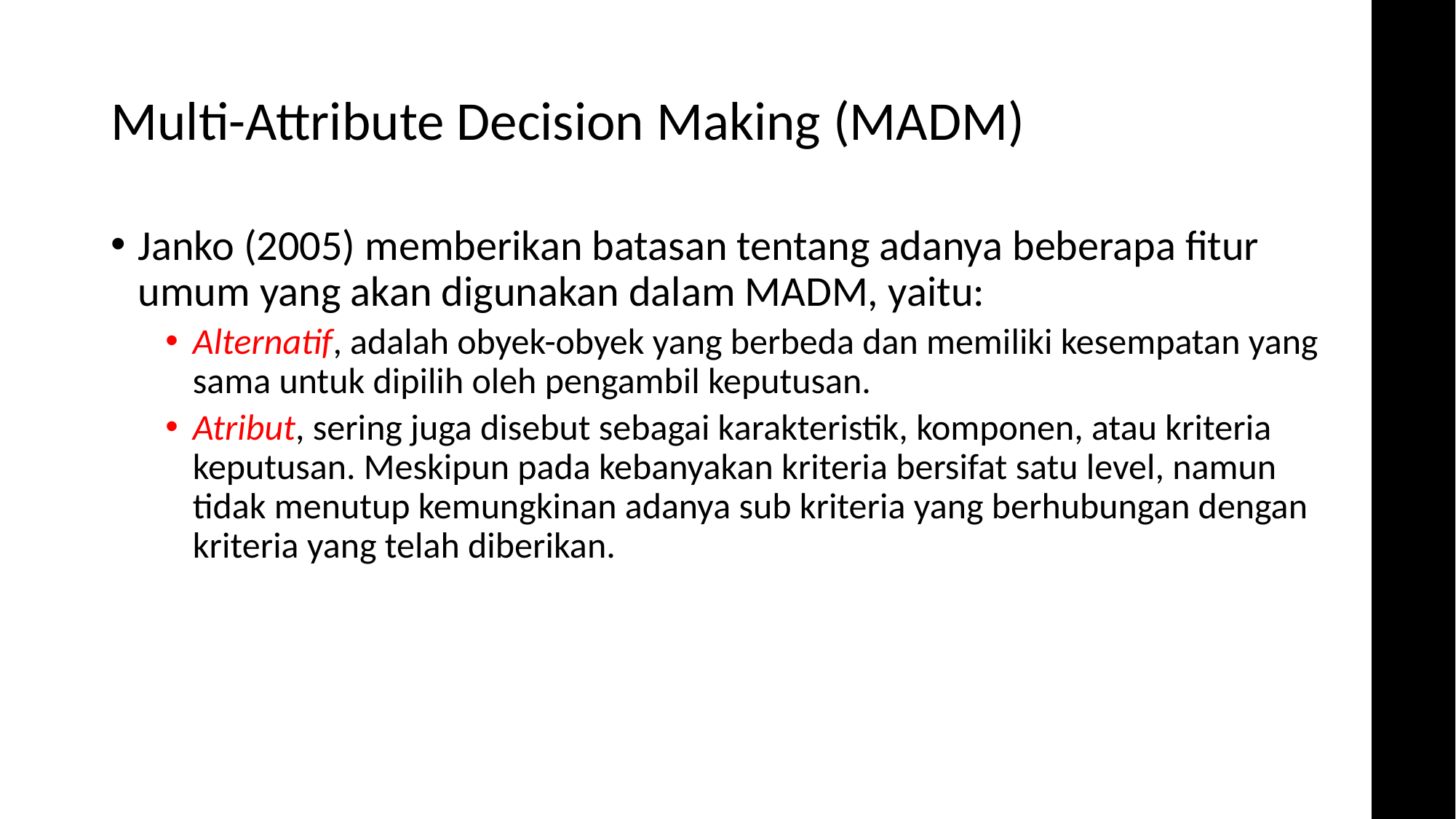

# Multi-Attribute Decision Making (MADM)
Janko (2005) memberikan batasan tentang adanya beberapa fitur umum yang akan digunakan dalam MADM, yaitu:
Alternatif, adalah obyek-obyek yang berbeda dan memiliki kesempatan yang sama untuk dipilih oleh pengambil keputusan.
Atribut, sering juga disebut sebagai karakteristik, komponen, atau kriteria keputusan. Meskipun pada kebanyakan kriteria bersifat satu level, namun tidak menutup kemungkinan adanya sub kriteria yang berhubungan dengan kriteria yang telah diberikan.